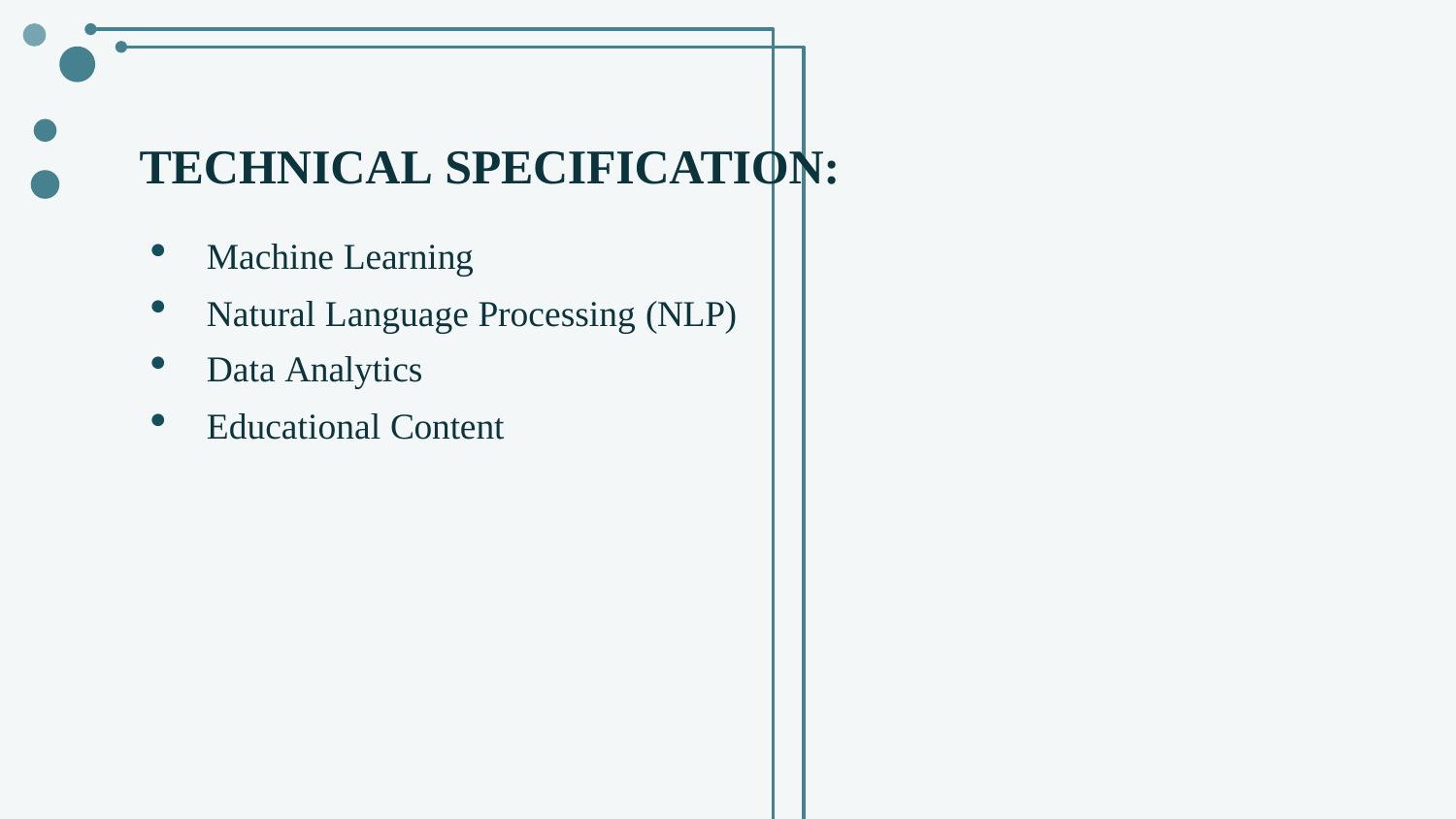

# TECHNICAL SPECIFICATION:
Machine Learning
Natural Language Processing (NLP)
Data Analytics
Educational Content